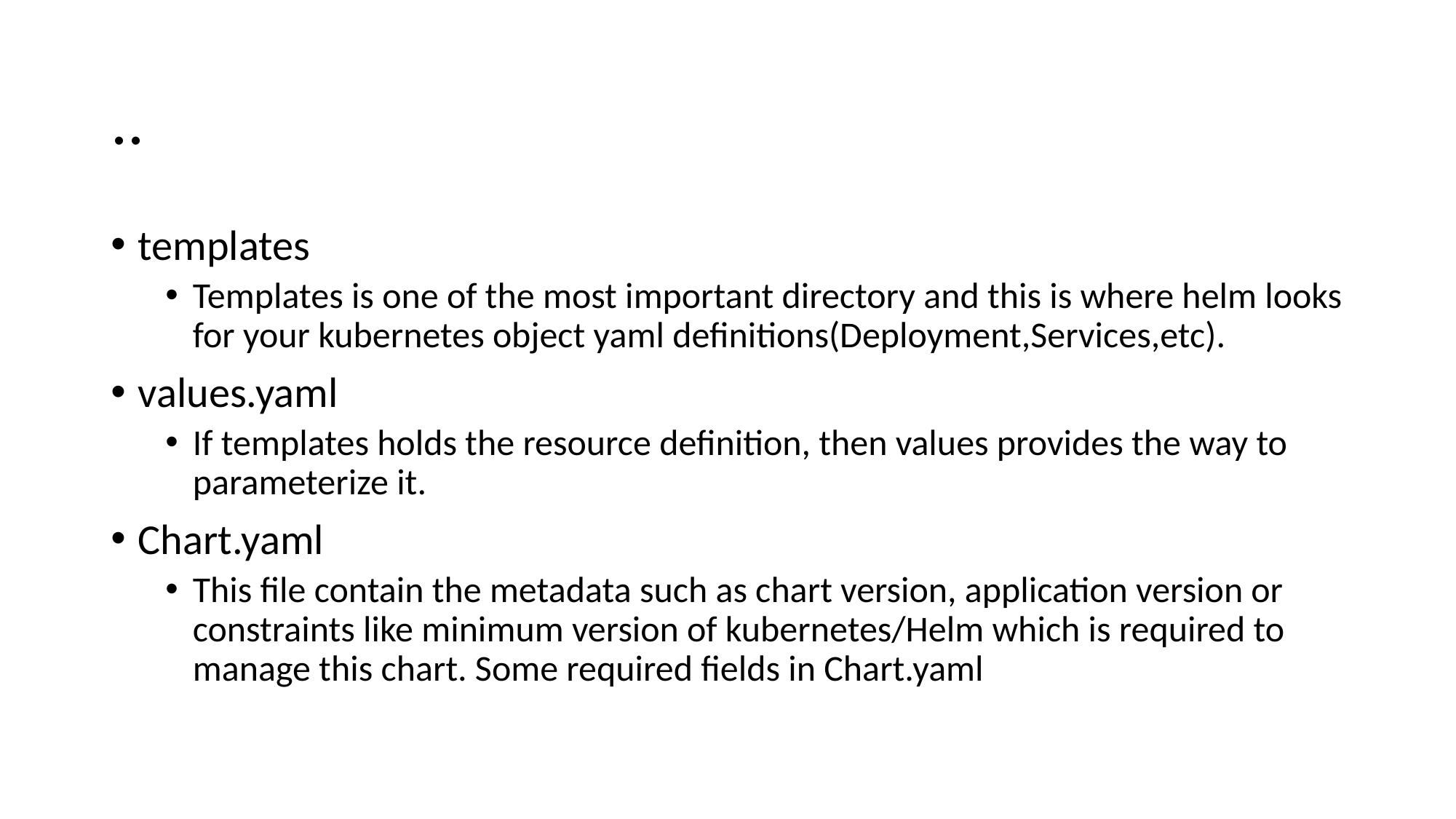

# ..
templates
Templates is one of the most important directory and this is where helm looks for your kubernetes object yaml definitions(Deployment,Services,etc).
values.yaml
If templates holds the resource definition, then values provides the way to parameterize it.
Chart.yaml
This file contain the metadata such as chart version, application version or constraints like minimum version of kubernetes/Helm which is required to manage this chart. Some required fields in Chart.yaml